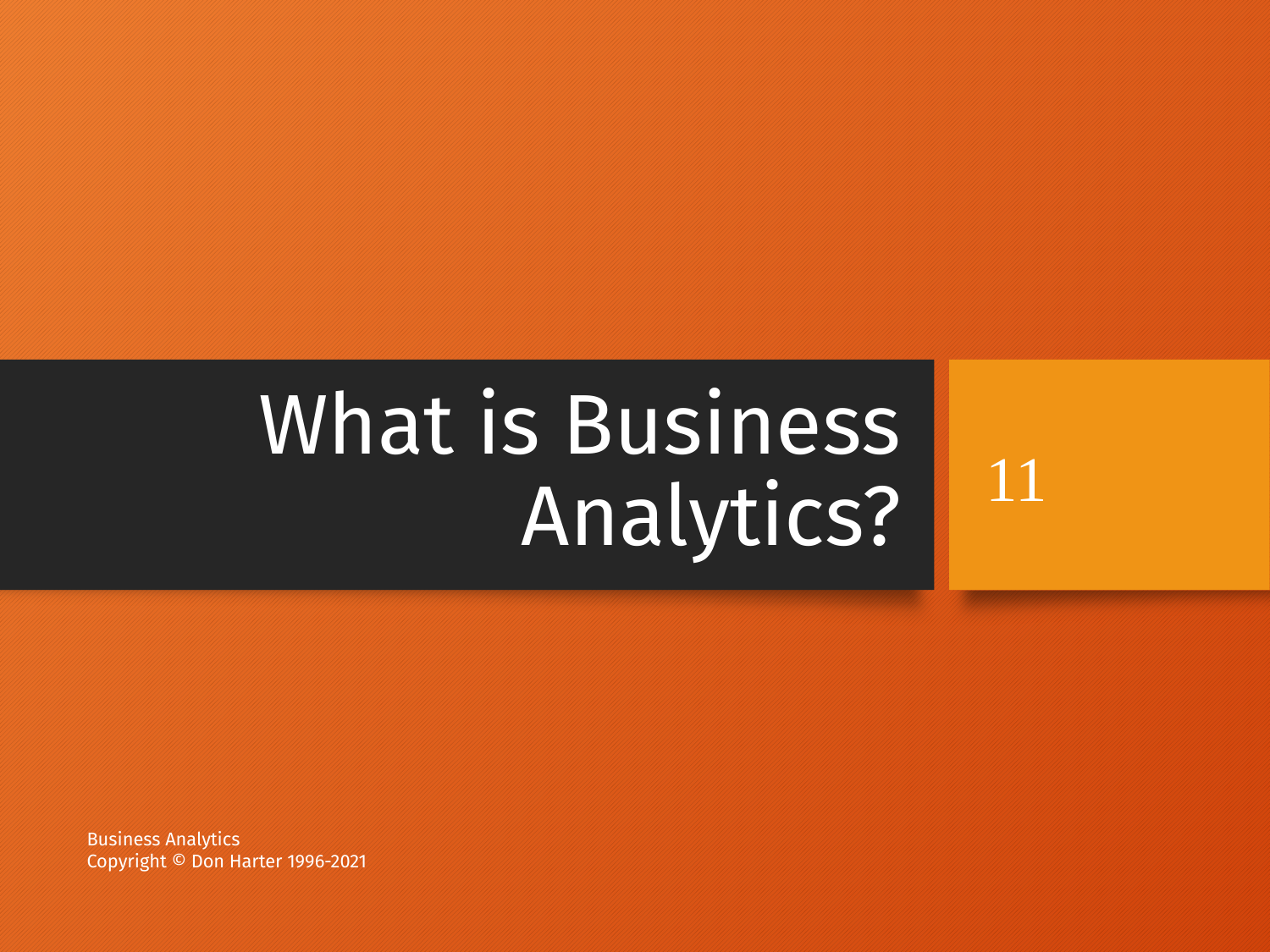

# What is Business Analytics?
11
Business Analytics
Copyright © Don Harter 1996-2021